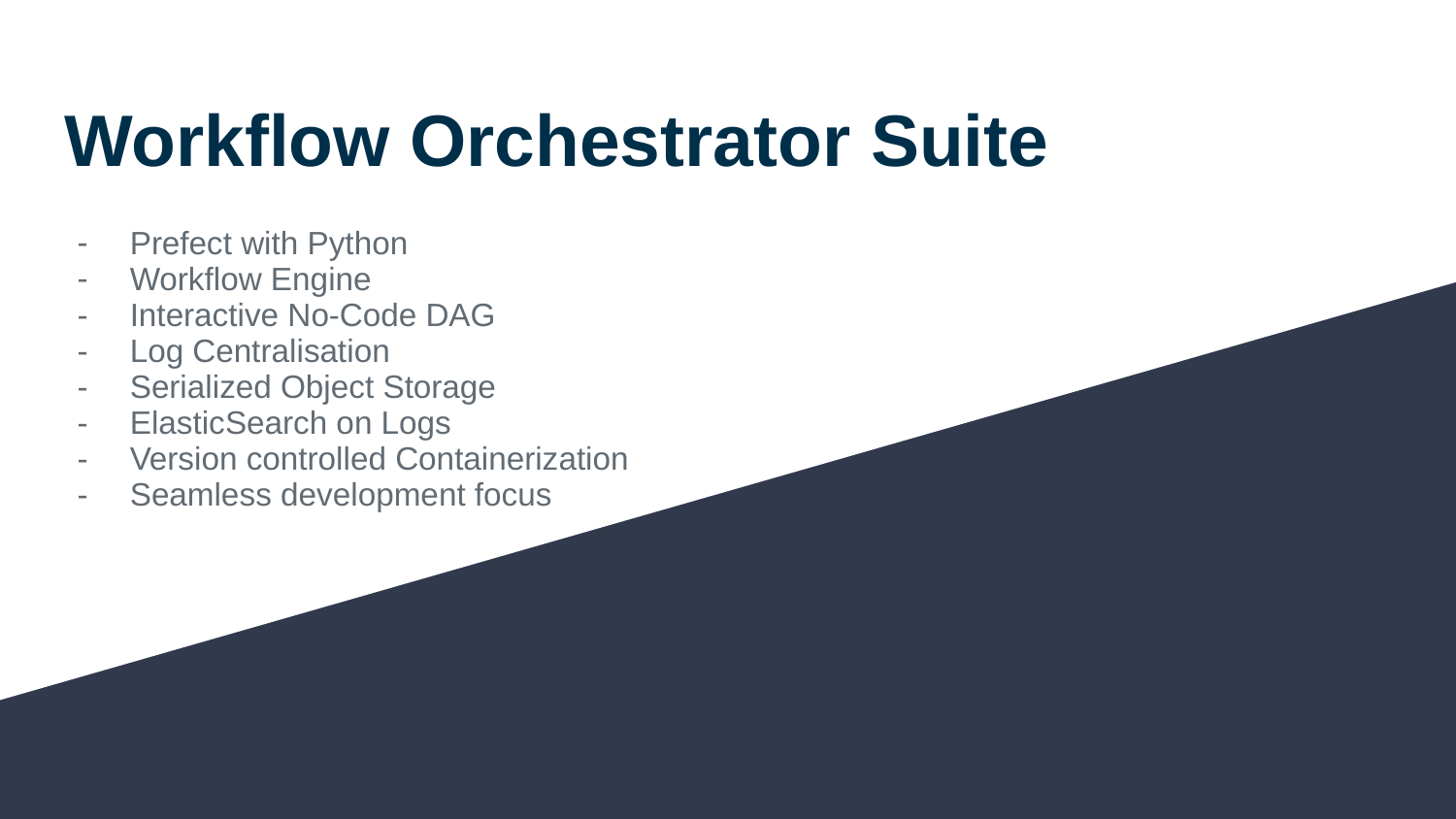

# Workflow Orchestrator Suite
Prefect with Python
Workflow Engine
Interactive No-Code DAG
Log Centralisation
Serialized Object Storage
ElasticSearch on Logs
Version controlled Containerization
Seamless development focus